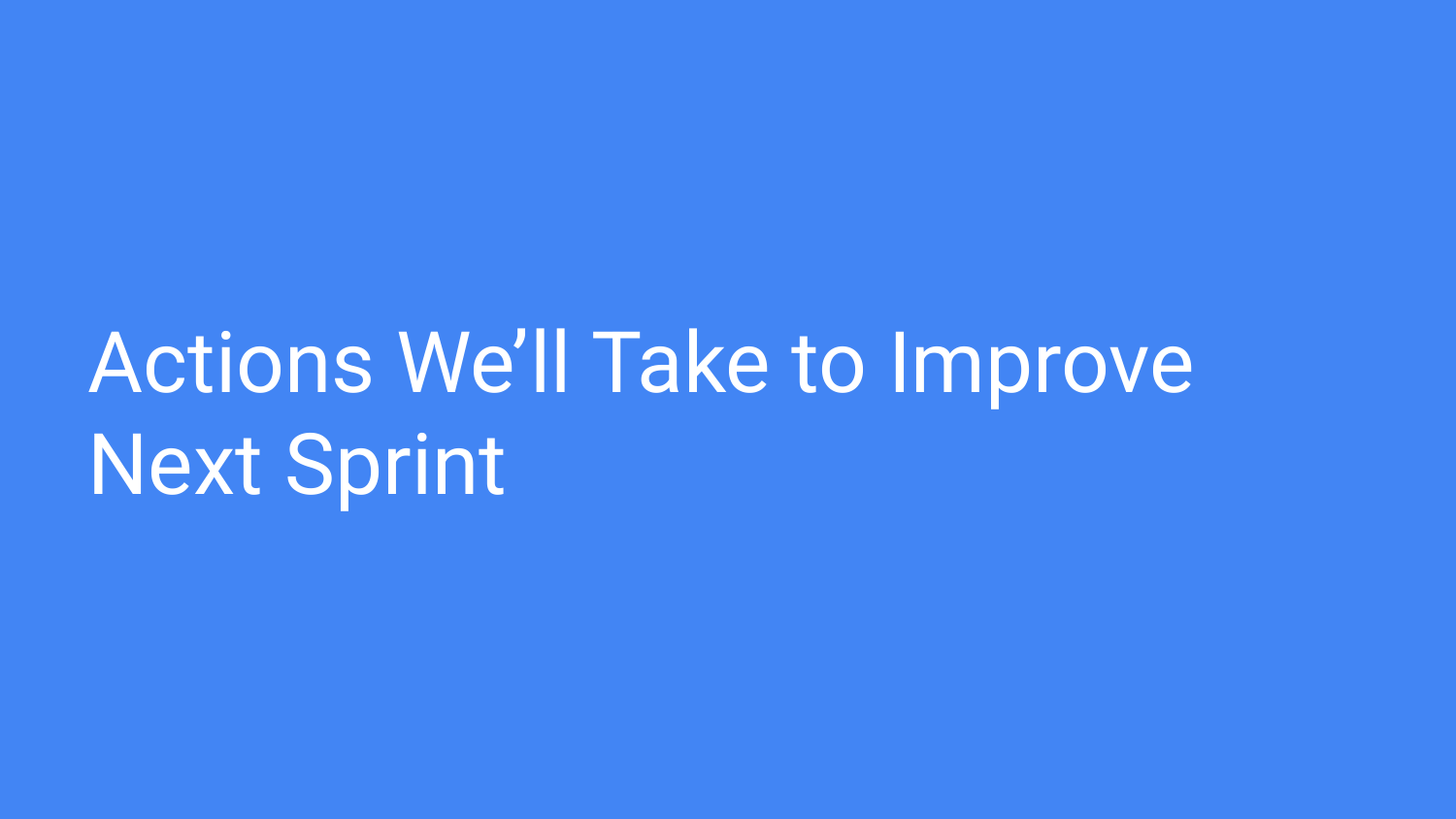

# Actions We’ll Take to Improve Next Sprint